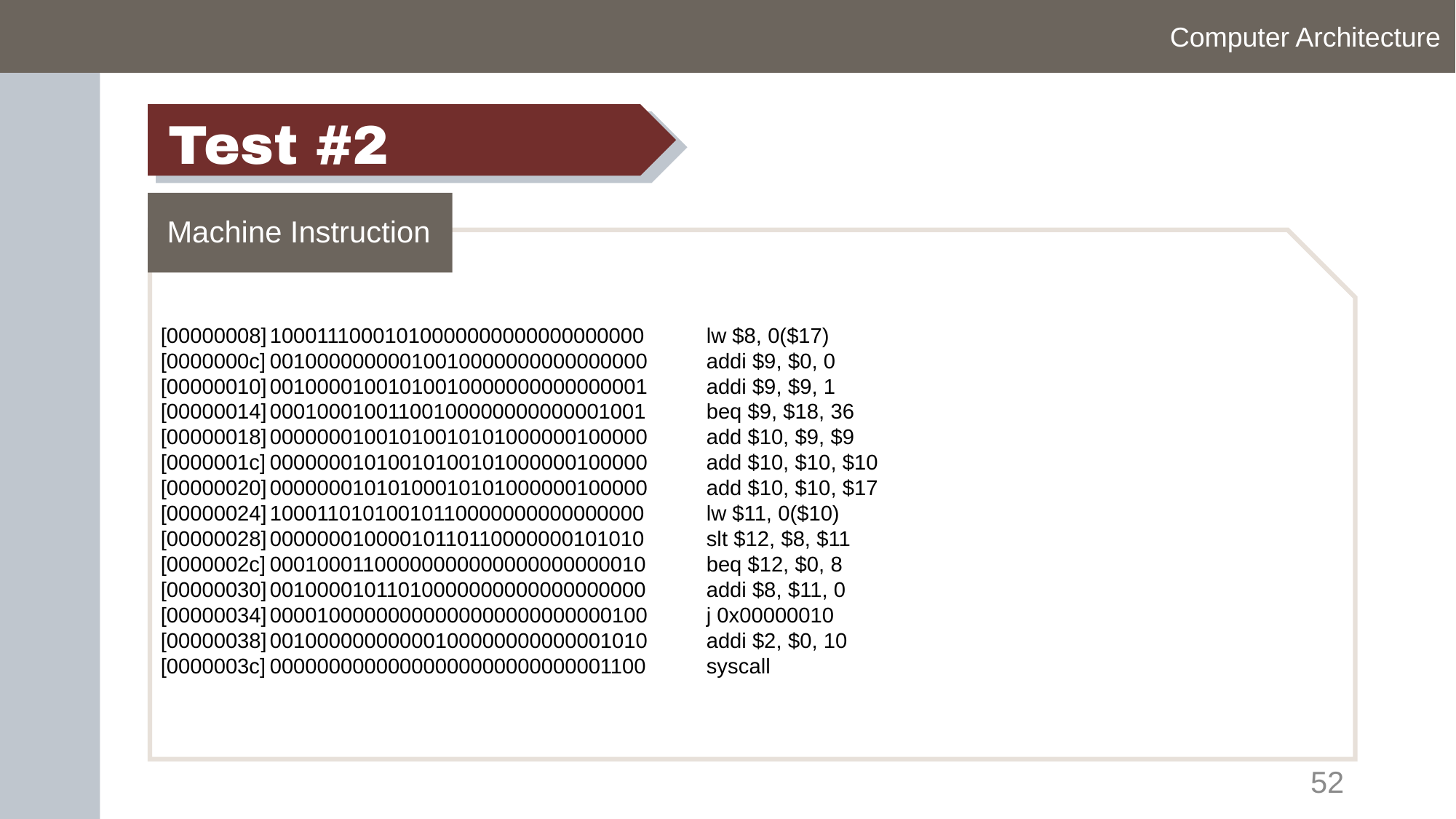

Computer Architecture
Test #2

Machine Instruction

[00000008]	10001110001010000000000000000000	lw $8, 0($17)
[0000000c]	00100000000010010000000000000000	addi $9, $0, 0
[00000010]	00100001001010010000000000000001	addi $9, $9, 1
[00000014]	00010001001100100000000000001001	beq $9, $18, 36
[00000018]	00000001001010010101000000100000	add $10, $9, $9
[0000001c]	00000001010010100101000000100000	add $10, $10, $10
[00000020]	00000001010100010101000000100000	add $10, $10, $17
[00000024]	10001101010010110000000000000000	lw $11, 0($10)
[00000028]	00000001000010110110000000101010	slt $12, $8, $11
[0000002c]	00010001100000000000000000000010	beq $12, $0, 8
[00000030]	00100001011010000000000000000000	addi $8, $11, 0
[00000034]	00001000000000000000000000000100	j 0x00000010
[00000038]	00100000000000100000000000001010	addi $2, $0, 10
[0000003c]	00000000000000000000000000001100	syscall

52